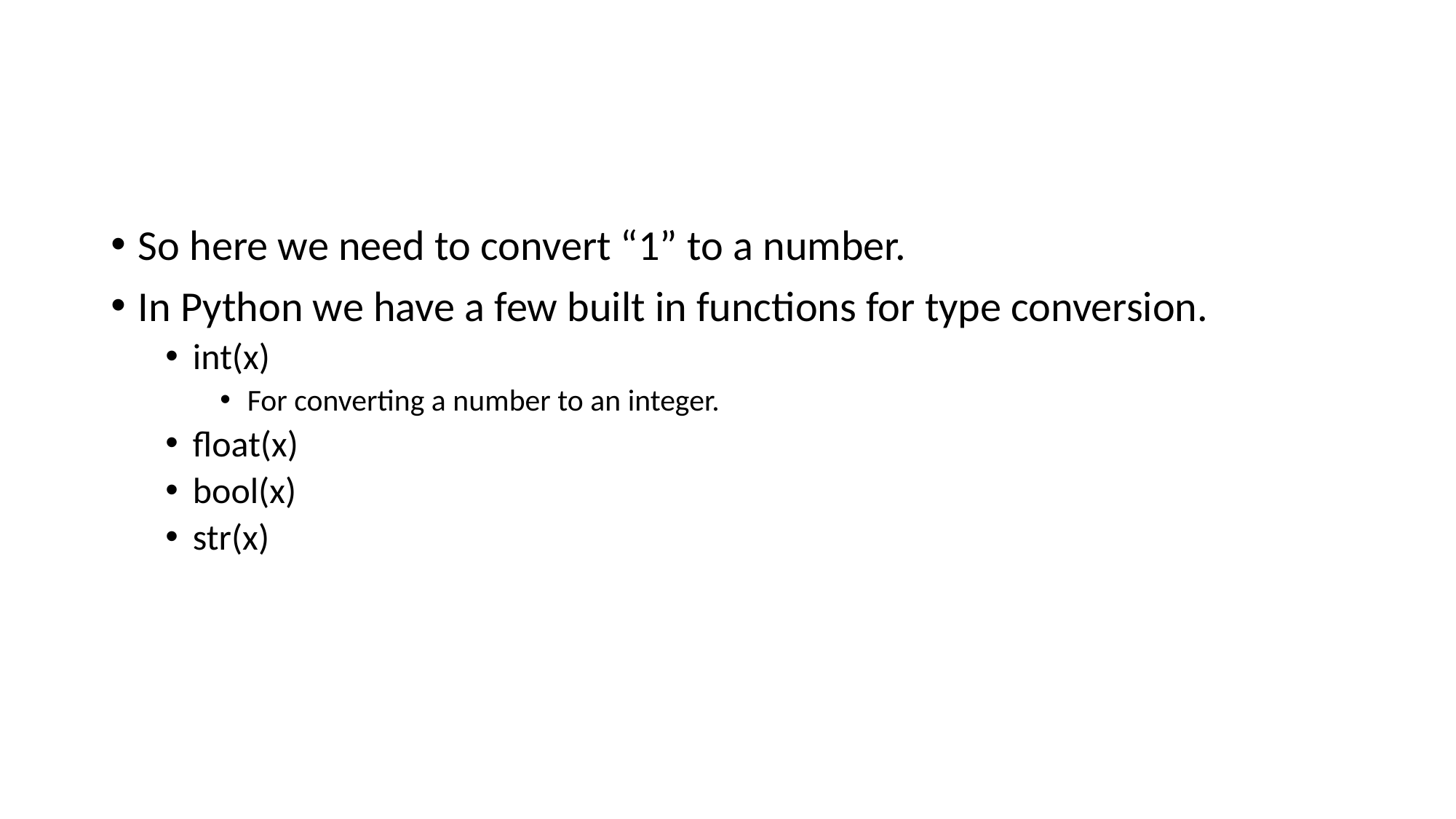

#
So here we need to convert “1” to a number.
In Python we have a few built in functions for type conversion.
int(x)
For converting a number to an integer.
float(x)
bool(x)
str(x)